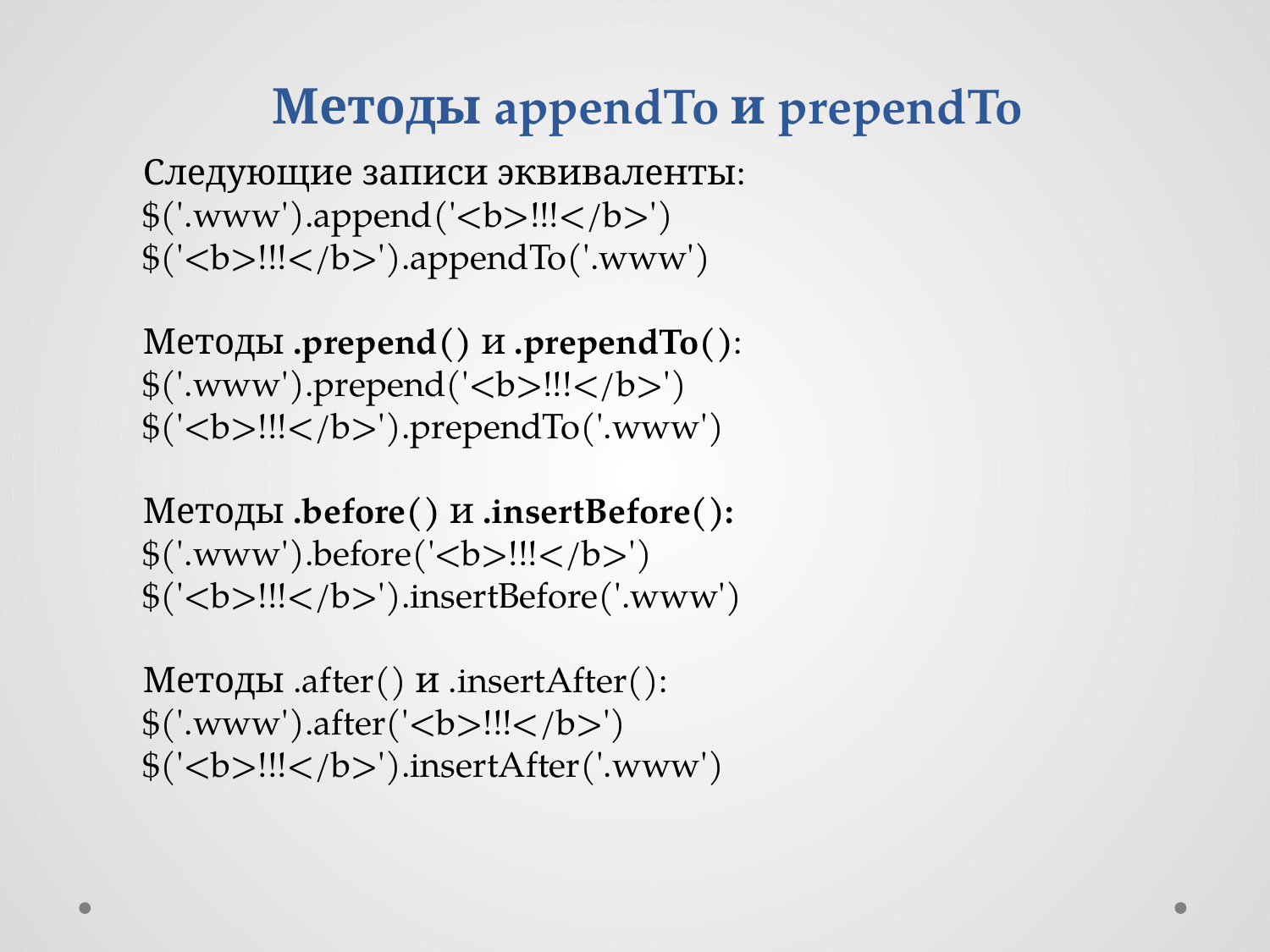

Методы appendTo и prependTo
Следующие записи эквиваленты:
$('.www').append('<b>!!!</b>')
$('<b>!!!</b>').appendTo('.www')

Методы .prepend() и .prependTo():
$('.www').prepend('<b>!!!</b>')
$('<b>!!!</b>').prependTo('.www')

Методы .before() и .insertBefore():
$('.www').before('<b>!!!</b>')
$('<b>!!!</b>').insertBefore('.www')

Методы .after() и .insertAfter():
$('.www').after('<b>!!!</b>')
$('<b>!!!</b>').insertAfter('.www')